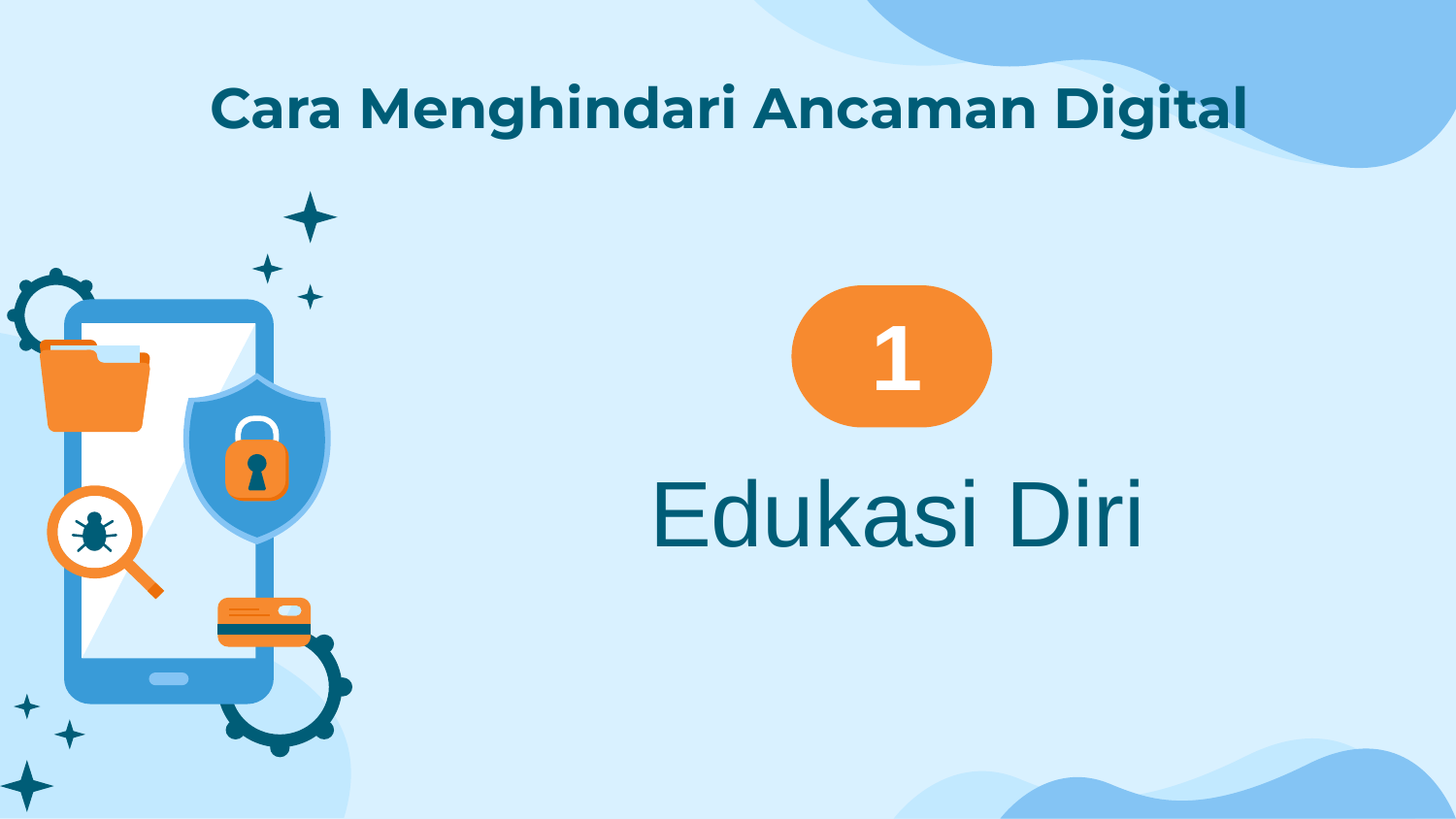

Cara Menghindari Ancaman Digital

1

# Edukasi Diri